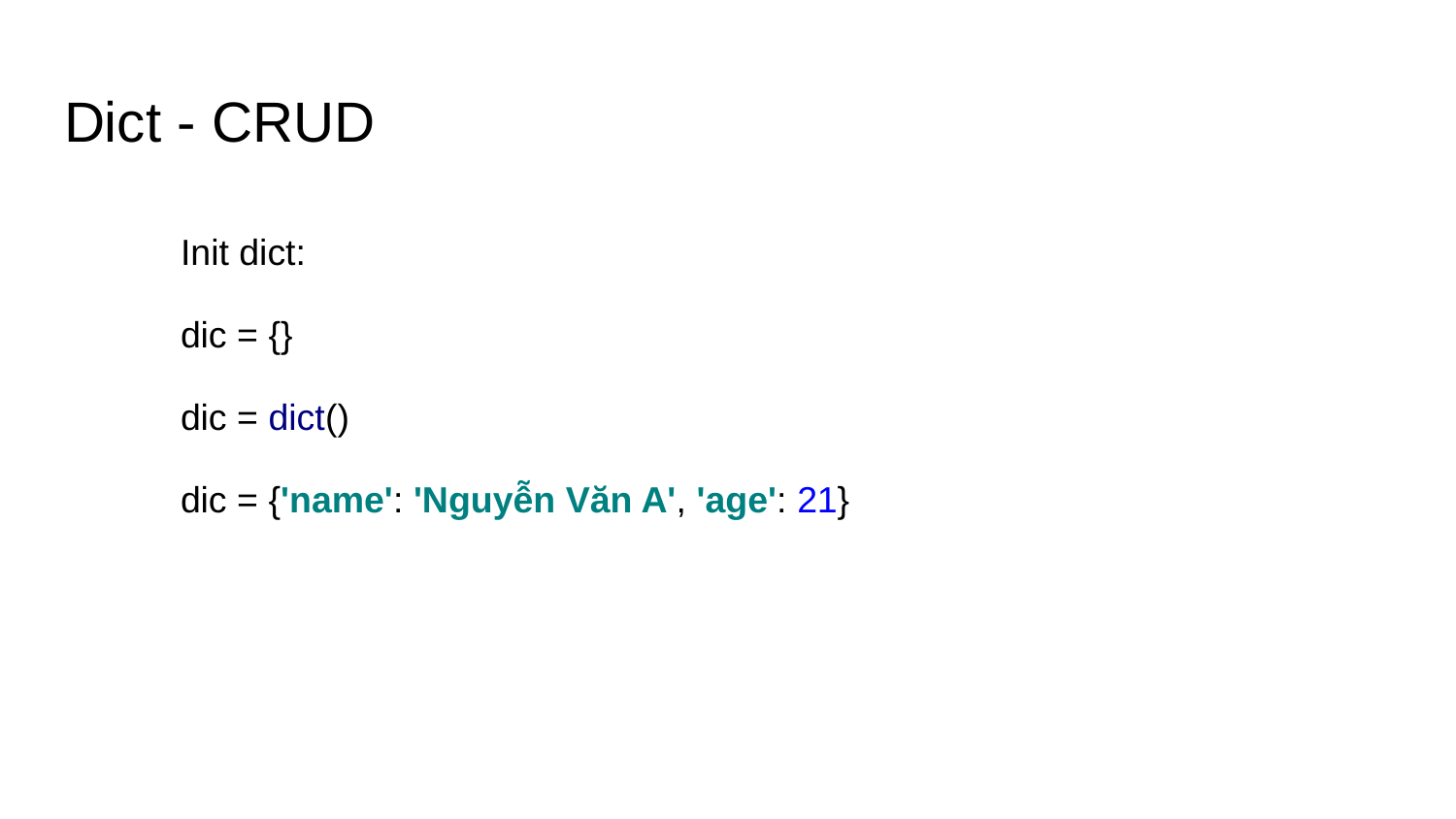

# Dict - CRUD
Init dict:
dic = {}
dic = dict()
dic = {'name': 'Nguyễn Văn A', 'age': 21}